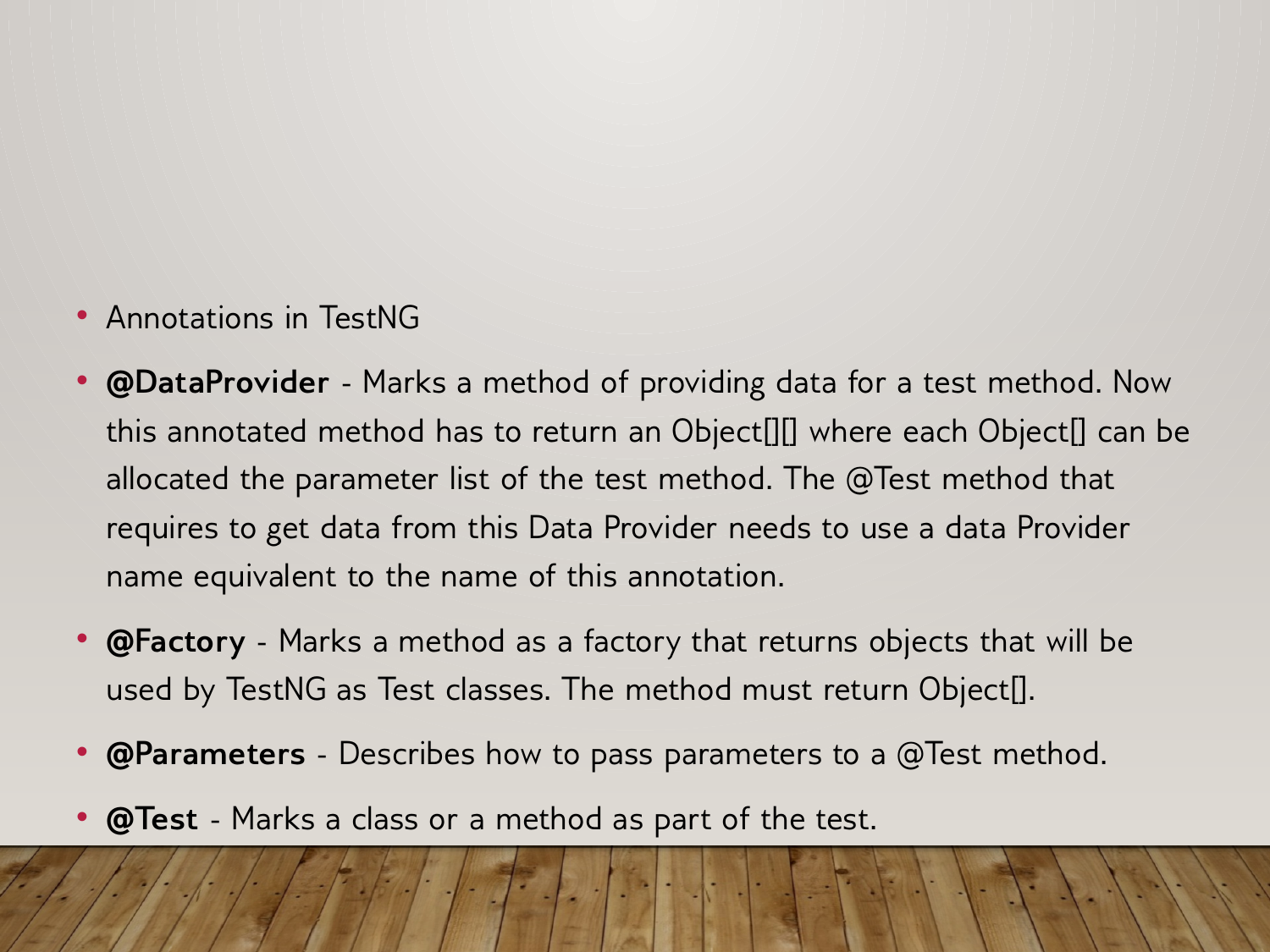

#
Annotations in TestNG
@DataProvider - Marks a method of providing data for a test method. Now this annotated method has to return an Object[][] where each Object[] can be allocated the parameter list of the test method. The @Test method that requires to get data from this Data Provider needs to use a data Provider name equivalent to the name of this annotation.
@Factory - Marks a method as a factory that returns objects that will be used by TestNG as Test classes. The method must return Object[].
@Parameters - Describes how to pass parameters to a @Test method.
@Test - Marks a class or a method as part of the test.